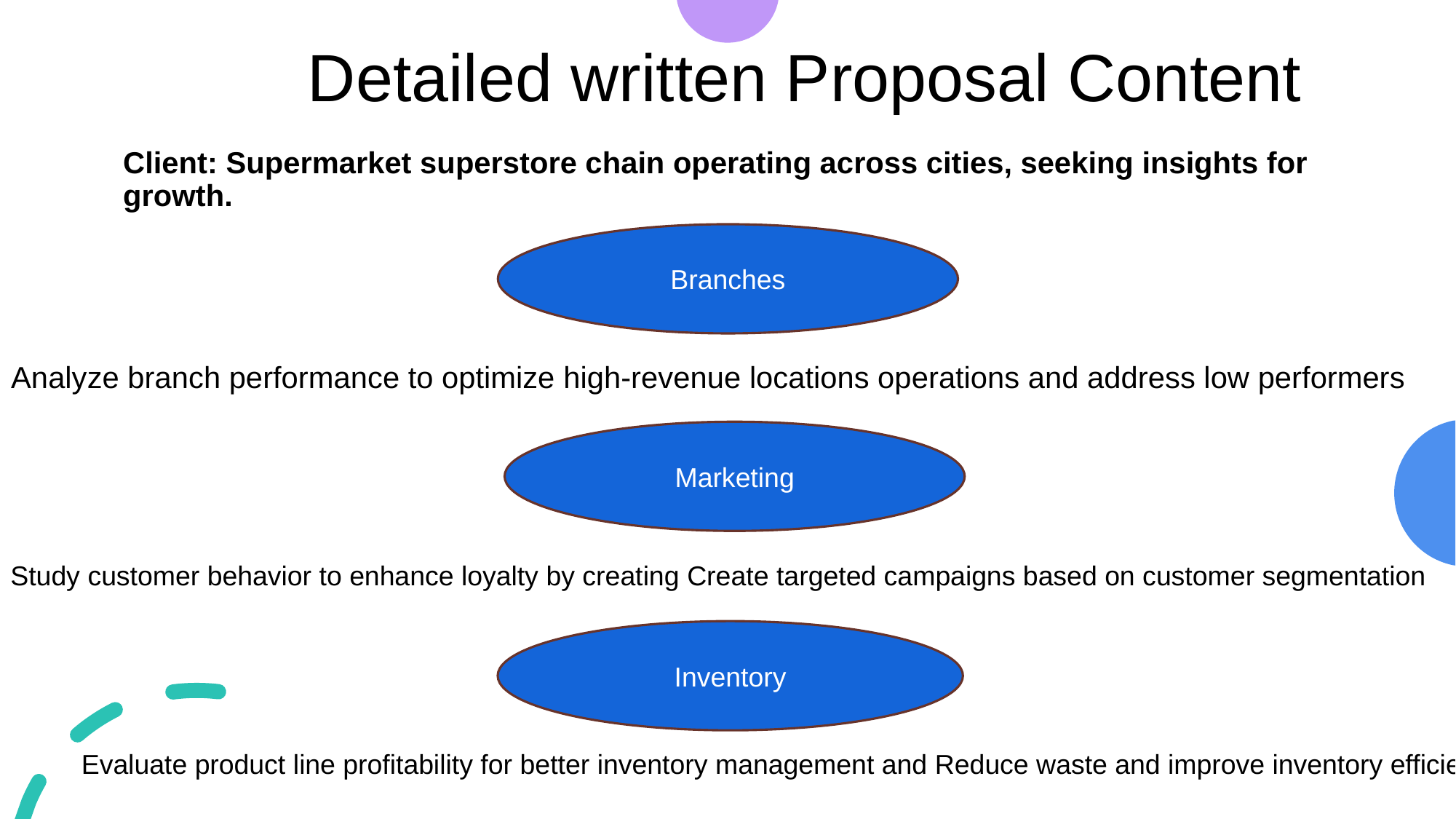

# Detailed written Proposal Content
Client: Supermarket superstore chain operating across cities, seeking insights for growth.

Branches
Analyze branch performance to optimize high-revenue locations operations and address low performers
Marketing
Study customer behavior to enhance loyalty by creating Create targeted campaigns based on customer segmentation
Inventory
Evaluate product line profitability for better inventory management and Reduce waste and improve inventory efficiency